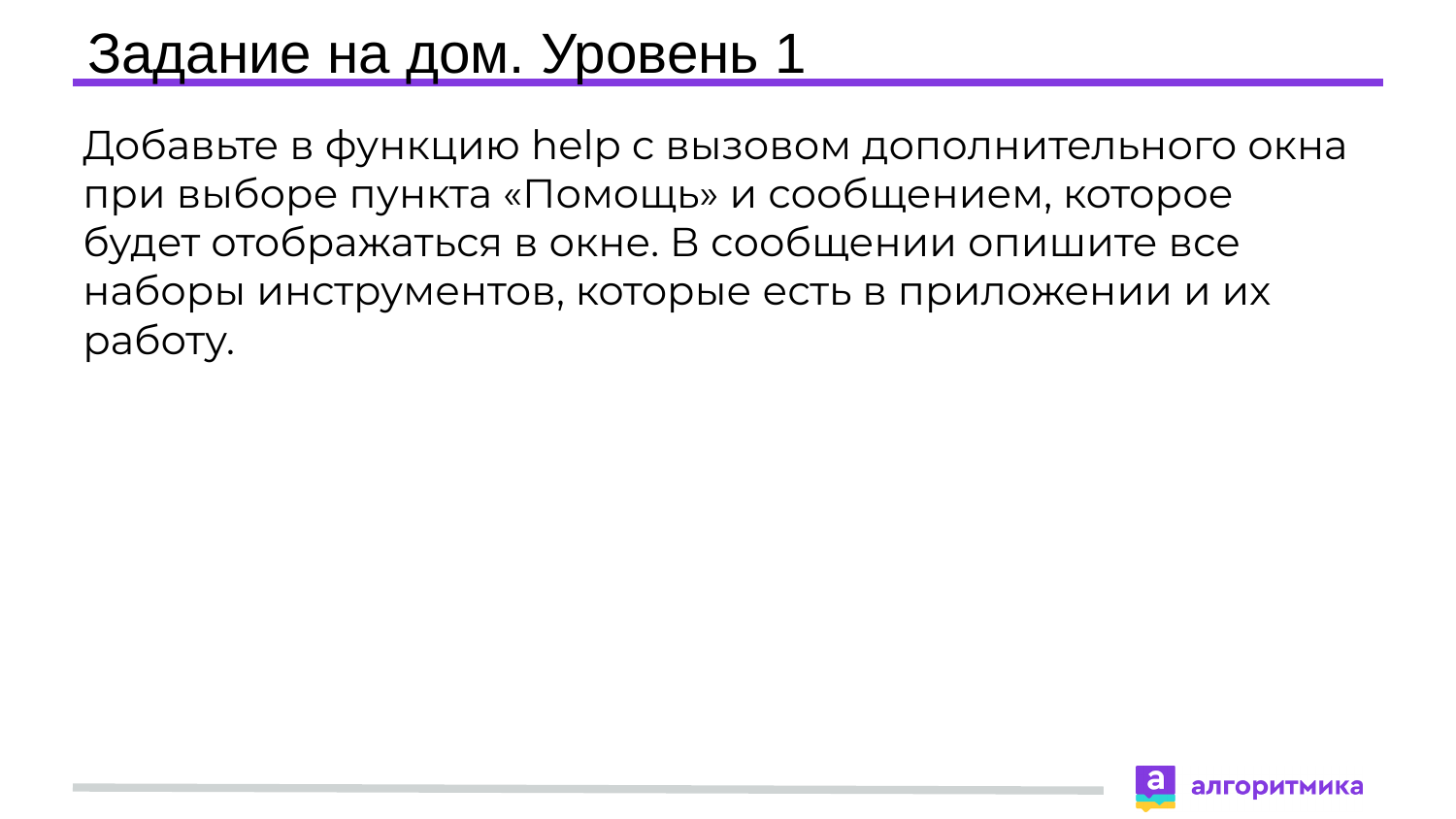

# Задание на дом. Уровень 1
Добавьте в функцию help с вызовом дополнительного окна при выборе пункта «Помощь» и сообщением, которое будет отображаться в окне. В сообщении опишите все наборы инструментов, которые есть в приложении и их работу.